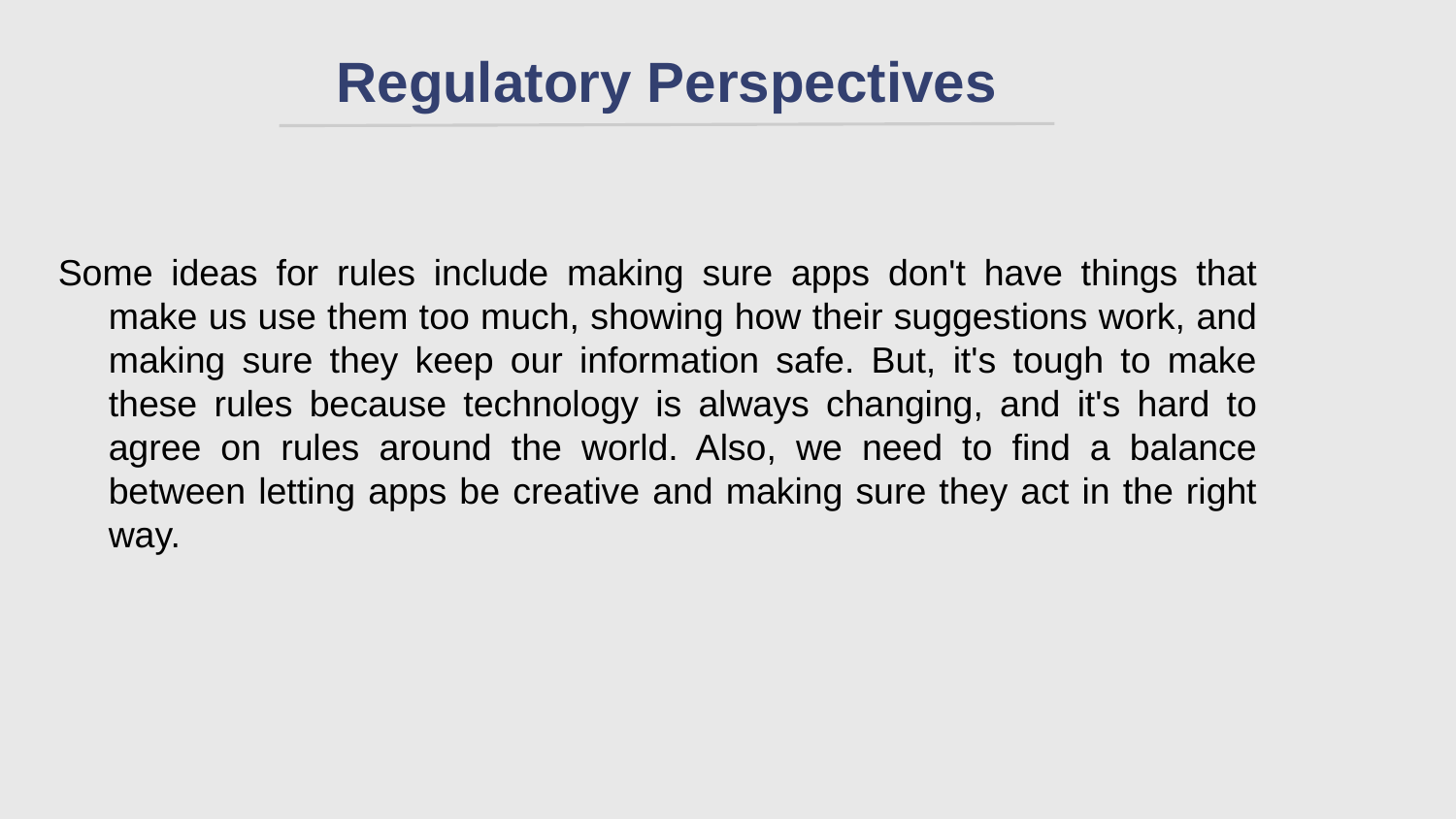

# Regulatory Perspectives

Some ideas for rules include making sure apps don't have things that make us use them too much, showing how their suggestions work, and making sure they keep our information safe. But, it's tough to make these rules because technology is always changing, and it's hard to agree on rules around the world. Also, we need to find a balance between letting apps be creative and making sure they act in the right way.